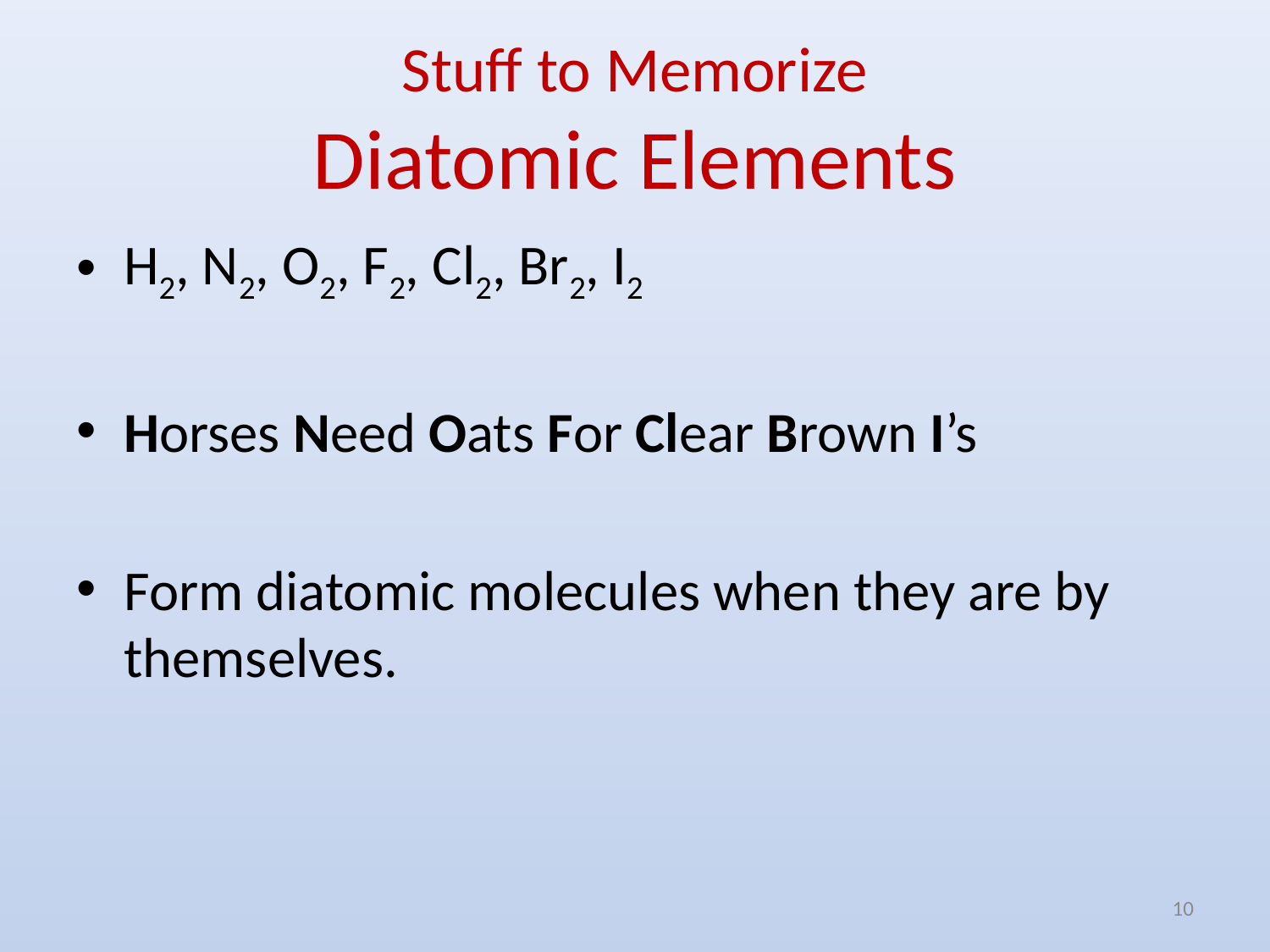

# Stuff to Memorize Diatomic Elements
H2, N2, O2, F2, Cl2, Br2, I2

Horses Need Oats For Clear Brown I’s

Form diatomic molecules when they are by themselves.
10